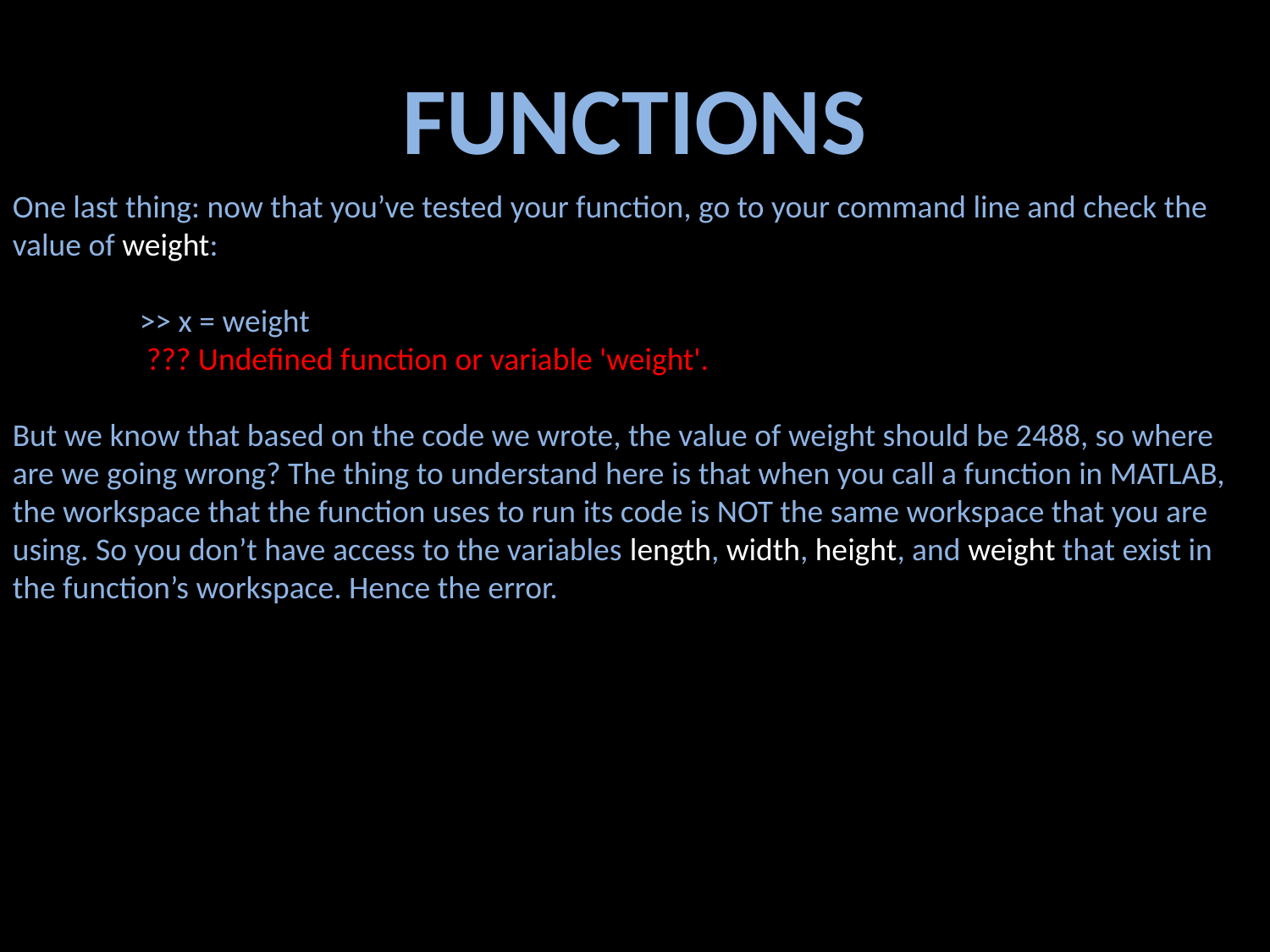

FUNCTIONS
One last thing: now that you’ve tested your function, go to your command line and check the value of weight:

	>> x = weight
	 ??? Undefined function or variable 'weight'.

But we know that based on the code we wrote, the value of weight should be 2488, so where are we going wrong? The thing to understand here is that when you call a function in MATLAB, the workspace that the function uses to run its code is NOT the same workspace that you are using. So you don’t have access to the variables length, width, height, and weight that exist in the function’s workspace. Hence the error.